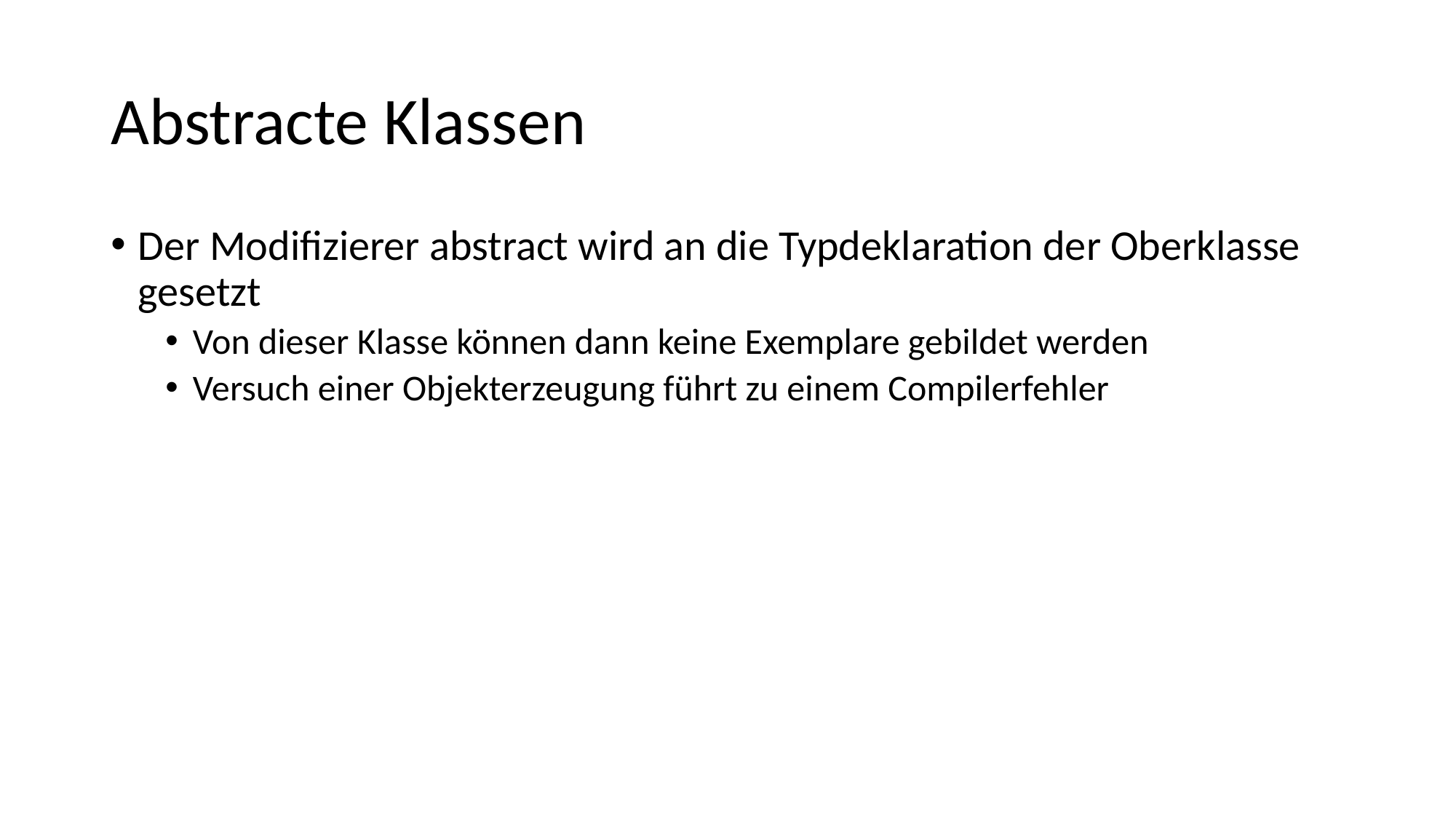

# Abstracte Klassen
Der Modifizierer abstract wird an die Typdeklaration der Oberklasse gesetzt
Von dieser Klasse können dann keine Exemplare gebildet werden
Versuch einer Objekterzeugung führt zu einem Compilerfehler